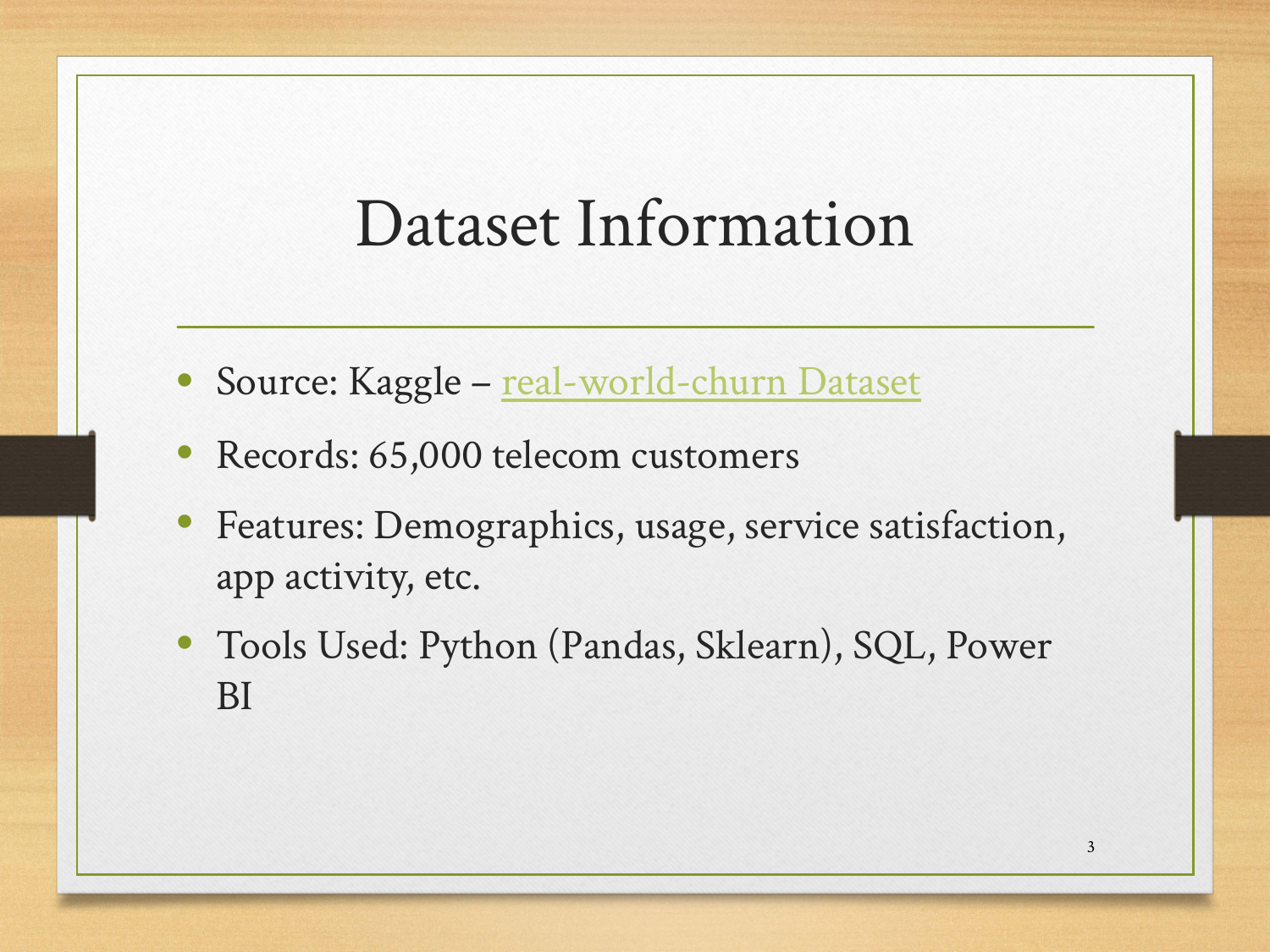

# Dataset Information
Source: Kaggle – real-world-churn Dataset
Records: 65,000 telecom customers
Features: Demographics, usage, service satisfaction, app activity, etc.
Tools Used: Python (Pandas, Sklearn), SQL, Power BI
3